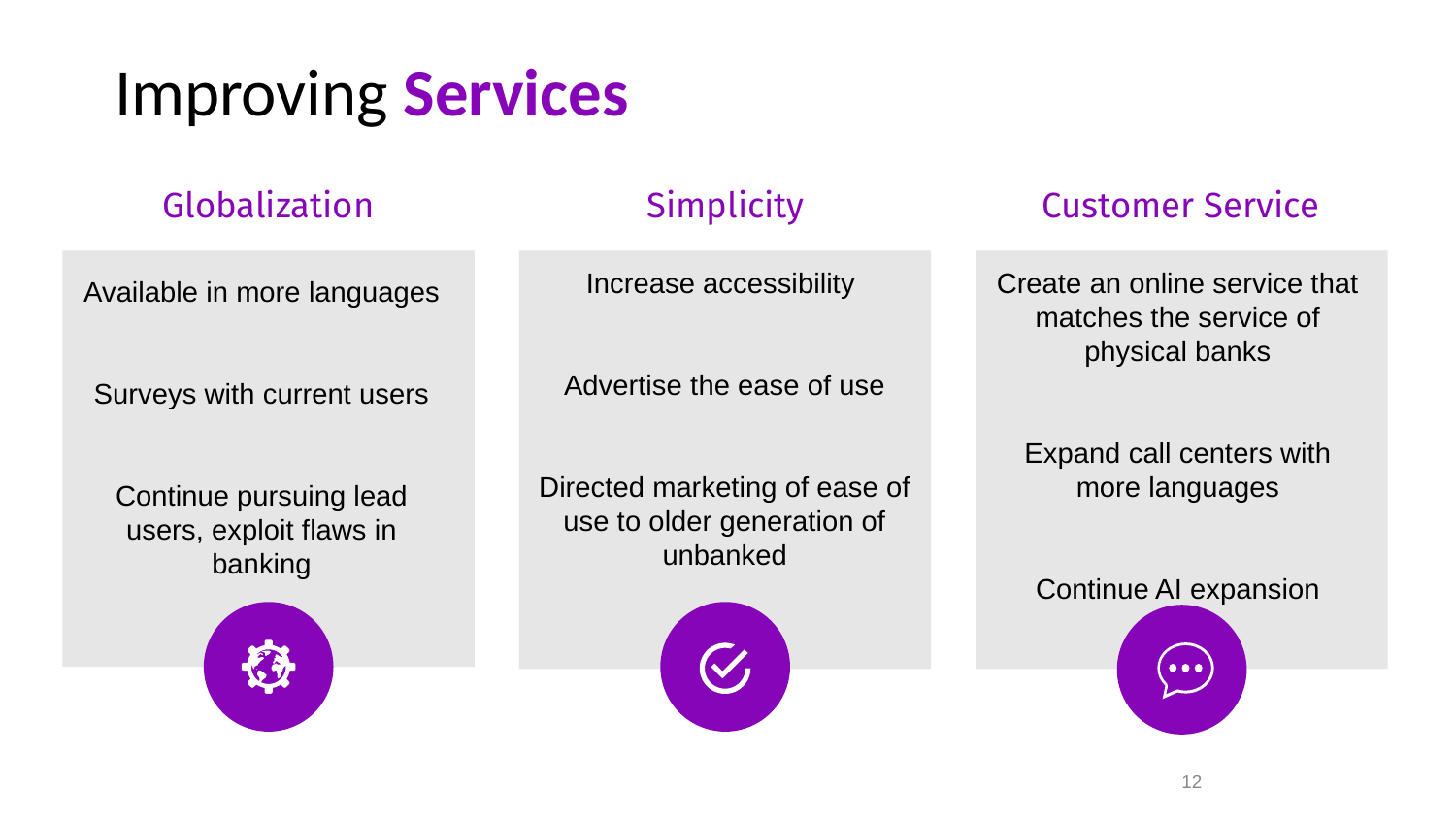

# Improving Services
Globalization
Simplicity
Customer Service
Increase accessibility

Advertise the ease of use

Directed marketing of ease of use to older generation of unbanked
Create an online service that matches the service of physical banks

Expand call centers with more languages

Continue AI expansion

Available in more languages

Surveys with current users

Continue pursuing lead users, exploit flaws in banking

12